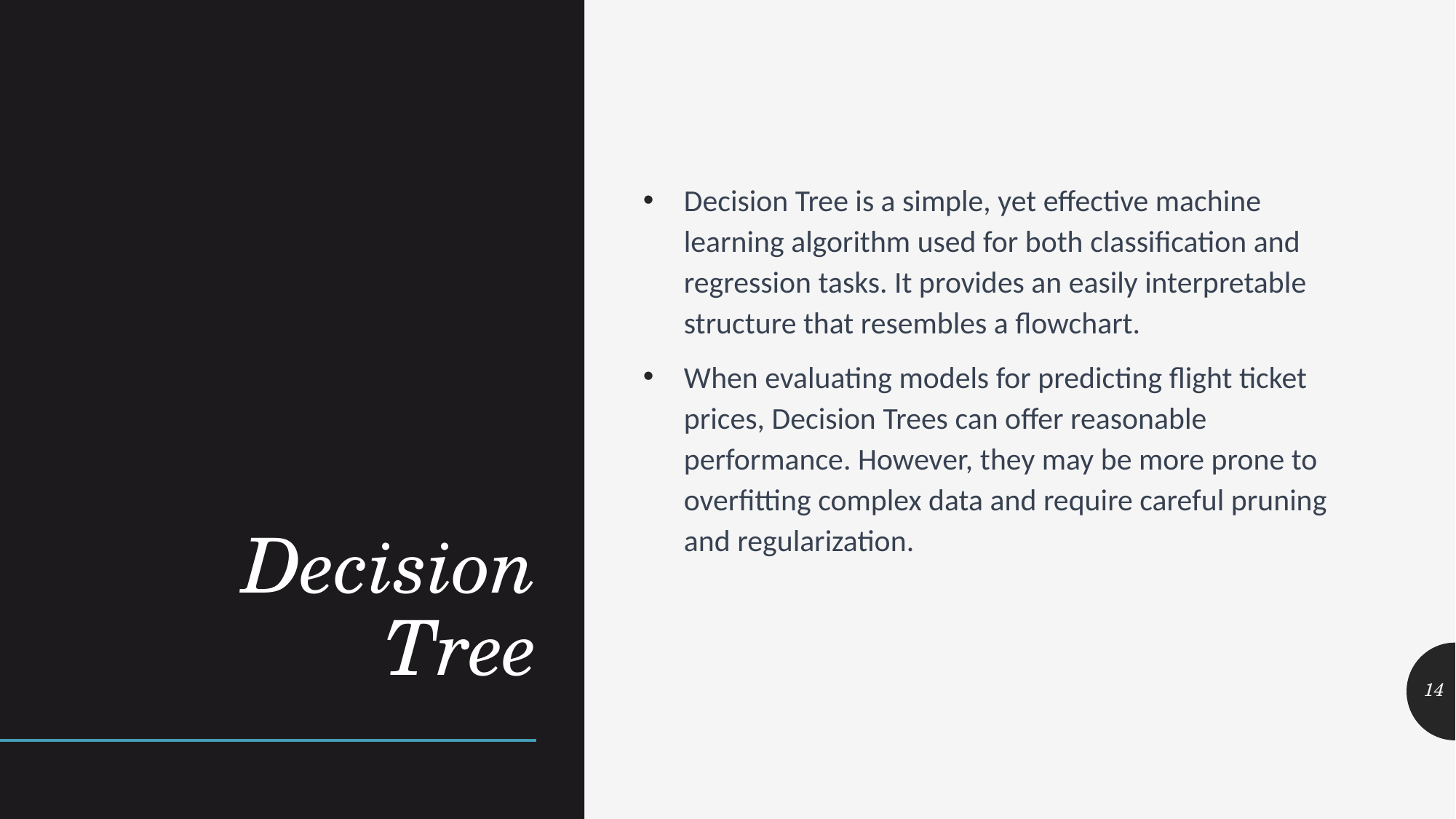

# Decision Tree

Decision Tree is a simple, yet effective machine learning algorithm used for both classification and regression tasks. It provides an easily interpretable structure that resembles a flowchart.
When evaluating models for predicting flight ticket prices, Decision Trees can offer reasonable performance. However, they may be more prone to overfitting complex data and require careful pruning and regularization.

14